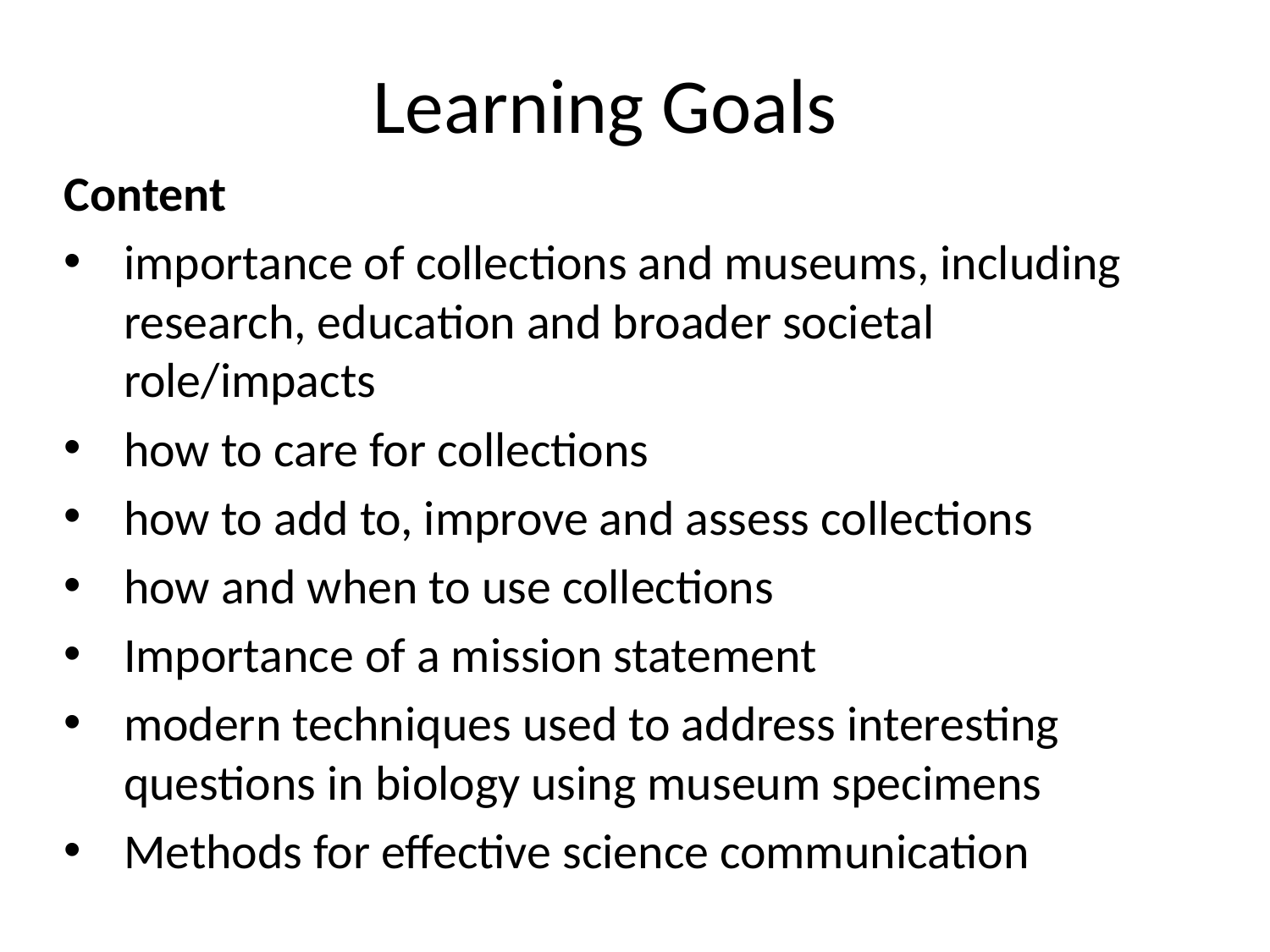

# Learning Goals
Content
importance of collections and museums, including research, education and broader societal role/impacts
how to care for collections
how to add to, improve and assess collections
how and when to use collections
Importance of a mission statement
modern techniques used to address interesting questions in biology using museum specimens
Methods for effective science communication